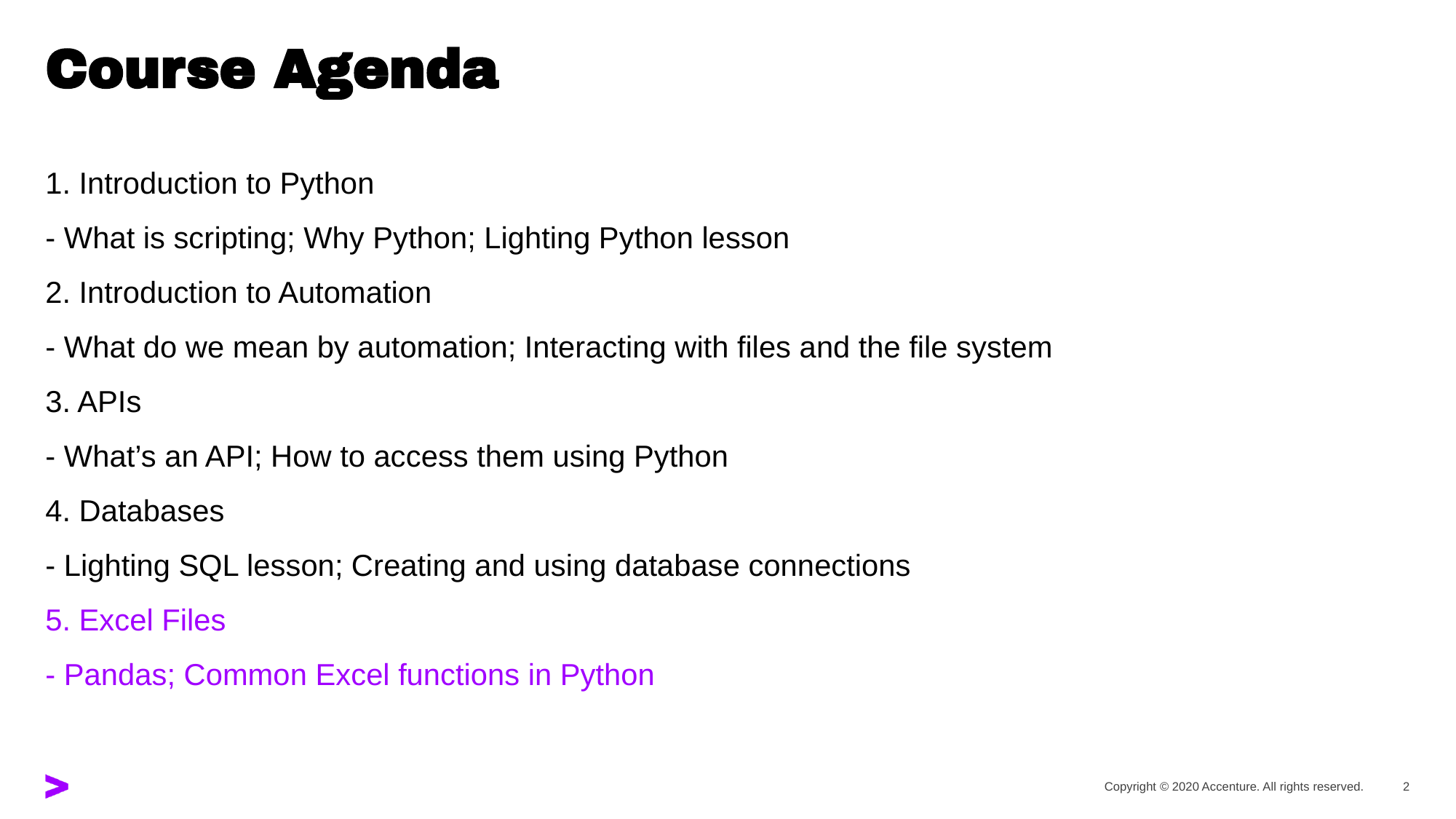

# Course Agenda
1. Introduction to Python
- What is scripting; Why Python; Lighting Python lesson
2. Introduction to Automation
- What do we mean by automation; Interacting with files and the file system
3. APIs
- What’s an API; How to access them using Python
4. Databases
- Lighting SQL lesson; Creating and using database connections
5. Excel Files
- Pandas; Common Excel functions in Python